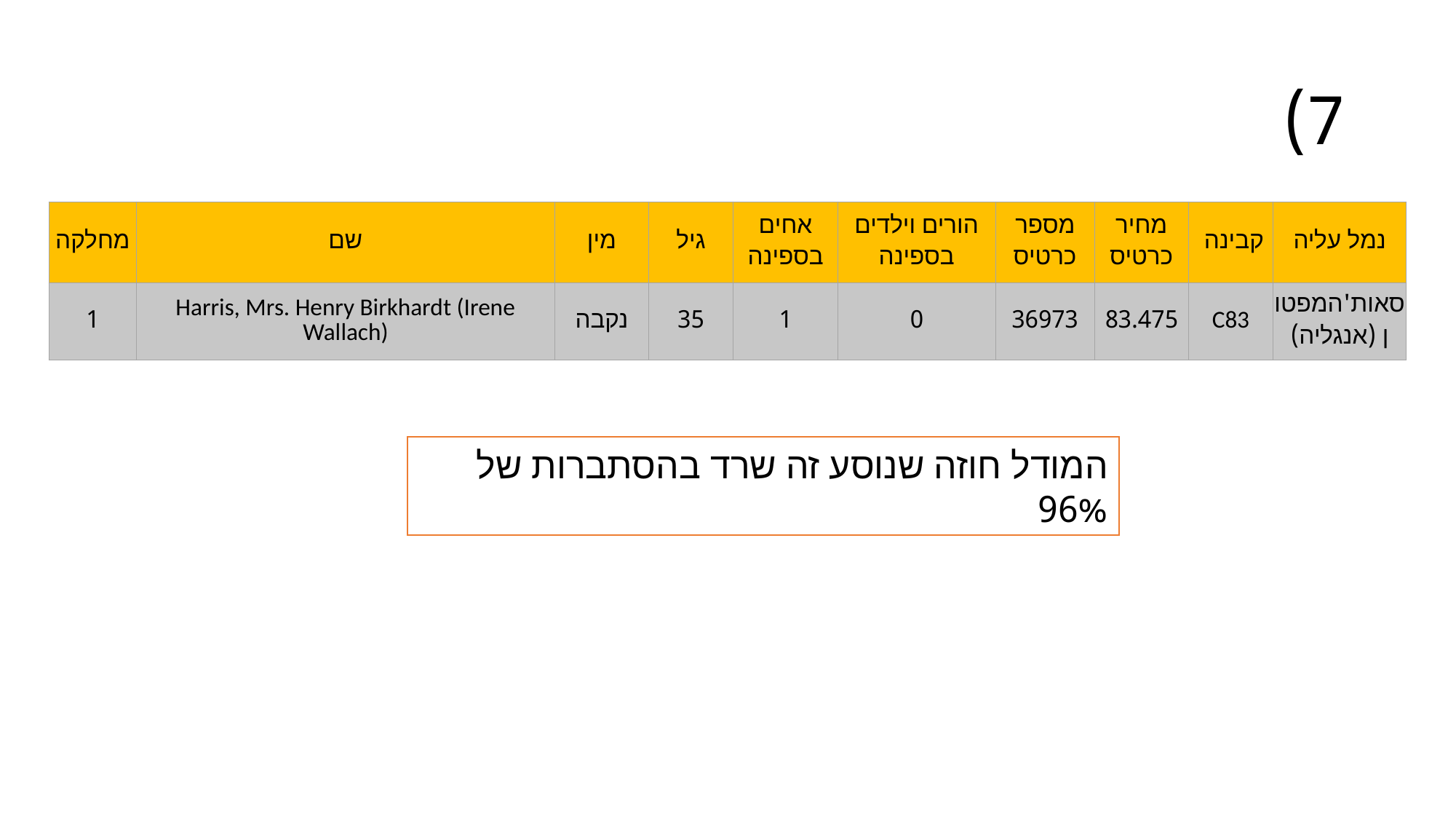

# 7)
| מחלקה | שם | מין | גיל | אחים בספינה | הורים וילדים בספינה | מספר כרטיס | מחיר כרטיס | קבינה | נמל עליה |
| --- | --- | --- | --- | --- | --- | --- | --- | --- | --- |
| 1 | Harris, Mrs. Henry Birkhardt (Irene Wallach) | נקבה | 35 | 1 | 0 | 36973 | 83.475 | C83 | סאות'המפטון (אנגליה) |
המודל חוזה שנוסע זה שרד בהסתברות של 96%